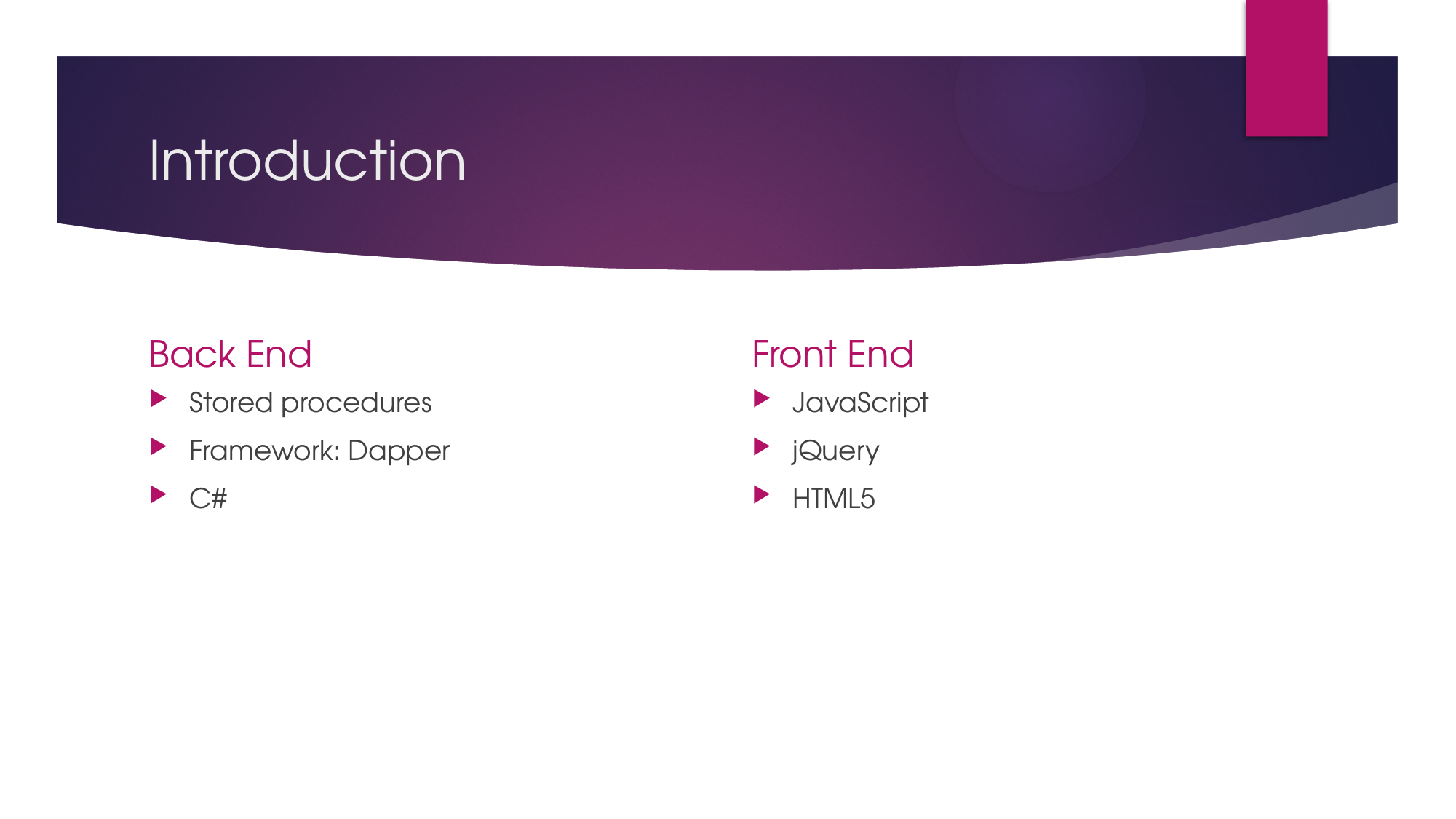

# Introduction
Back End
Front End
Stored procedures
Framework: Dapper
C#

JavaScript
jQuery
HTML5